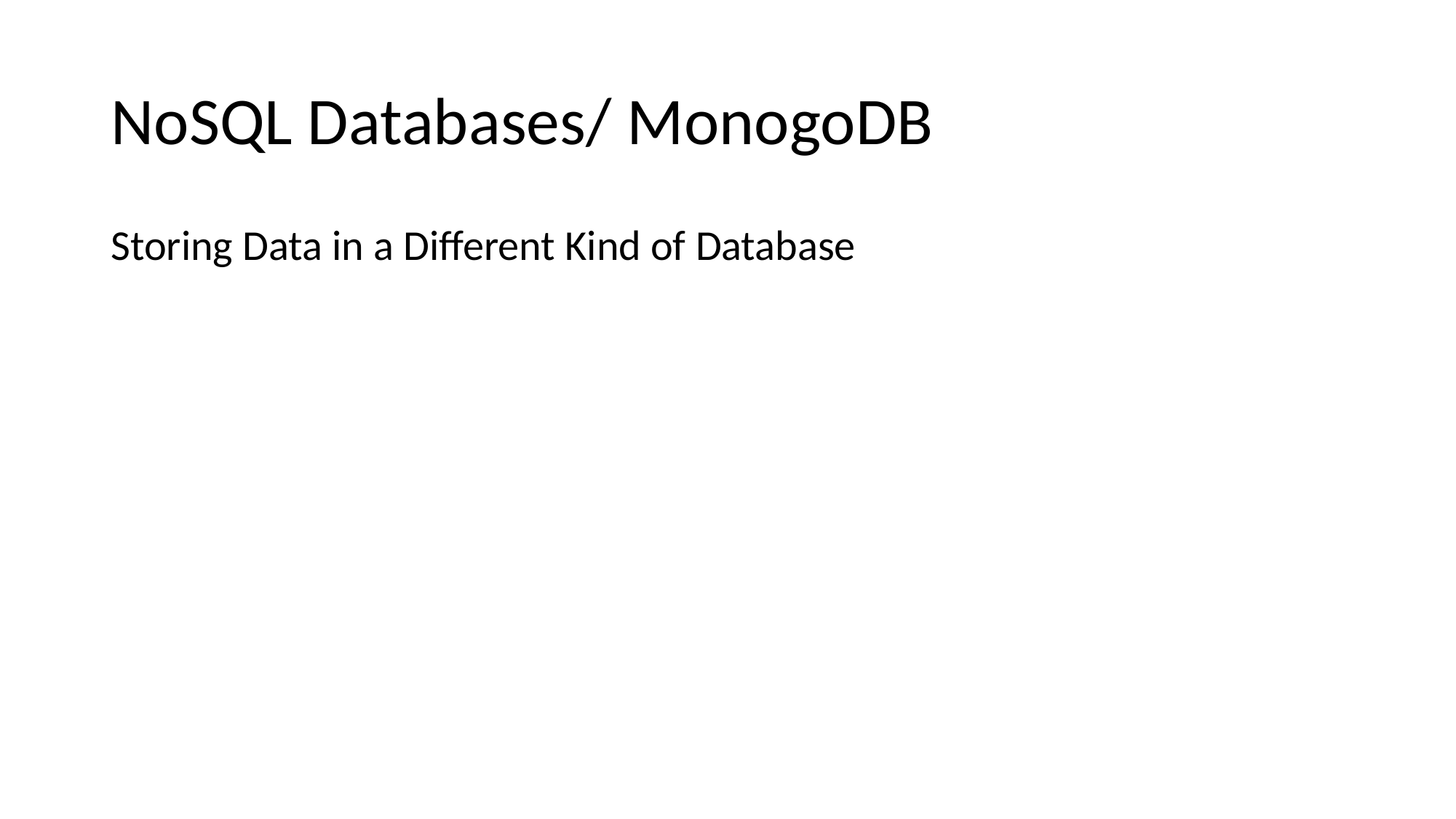

# NoSQL Databases/ MonogoDB
Storing Data in a Different Kind of Database